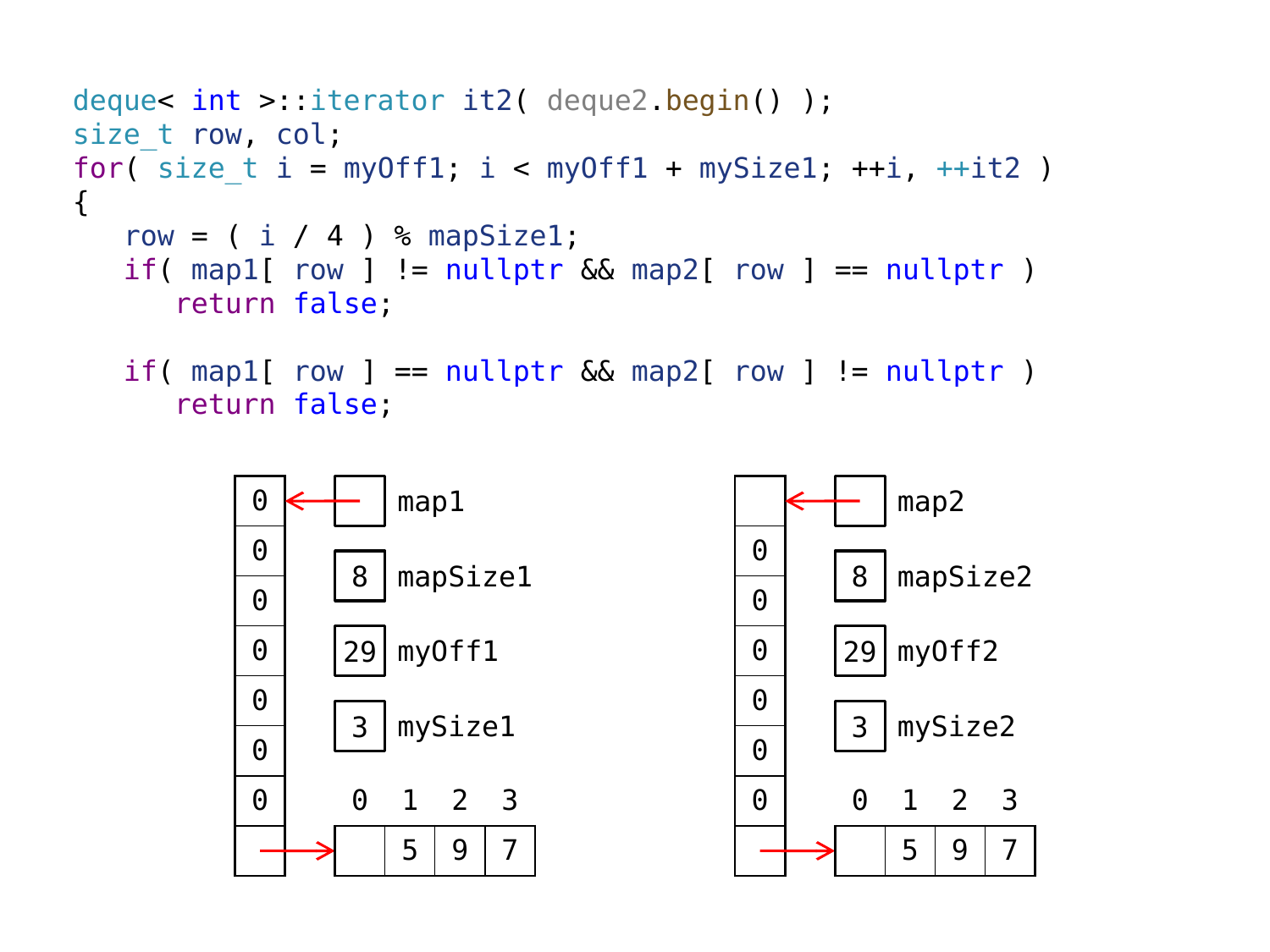

deque< int >::iterator it2( deque2.begin() );
size_t row, col;
for( size_t i = myOff1; i < myOff1 + mySize1; ++i, ++it2 )
{
   row = ( i / 4 ) % mapSize1;
   if( map1[ row ] != nullptr && map2[ row ] == nullptr )
      return false;

   if( map1[ row ] == nullptr && map2[ row ] != nullptr )
      return false;
| 0 |
| --- |
| 0 |
| 0 |
| 0 |
| 0 |
| 0 |
| 0 |
|  |

map1
|  |
| --- |
| 0 |
| 0 |
| 0 |
| 0 |
| 0 |
| 0 |
|  |

map2

8
mapSize1
8
mapSize2
29
myOff1
29
myOff2
3
mySize1
3
mySize2
| 0 | 1 | 2 | 3 |
| --- | --- | --- | --- |
|  | 5 | 9 | 7 |
| 0 | 1 | 2 | 3 |
| --- | --- | --- | --- |
|  | 5 | 9 | 7 |